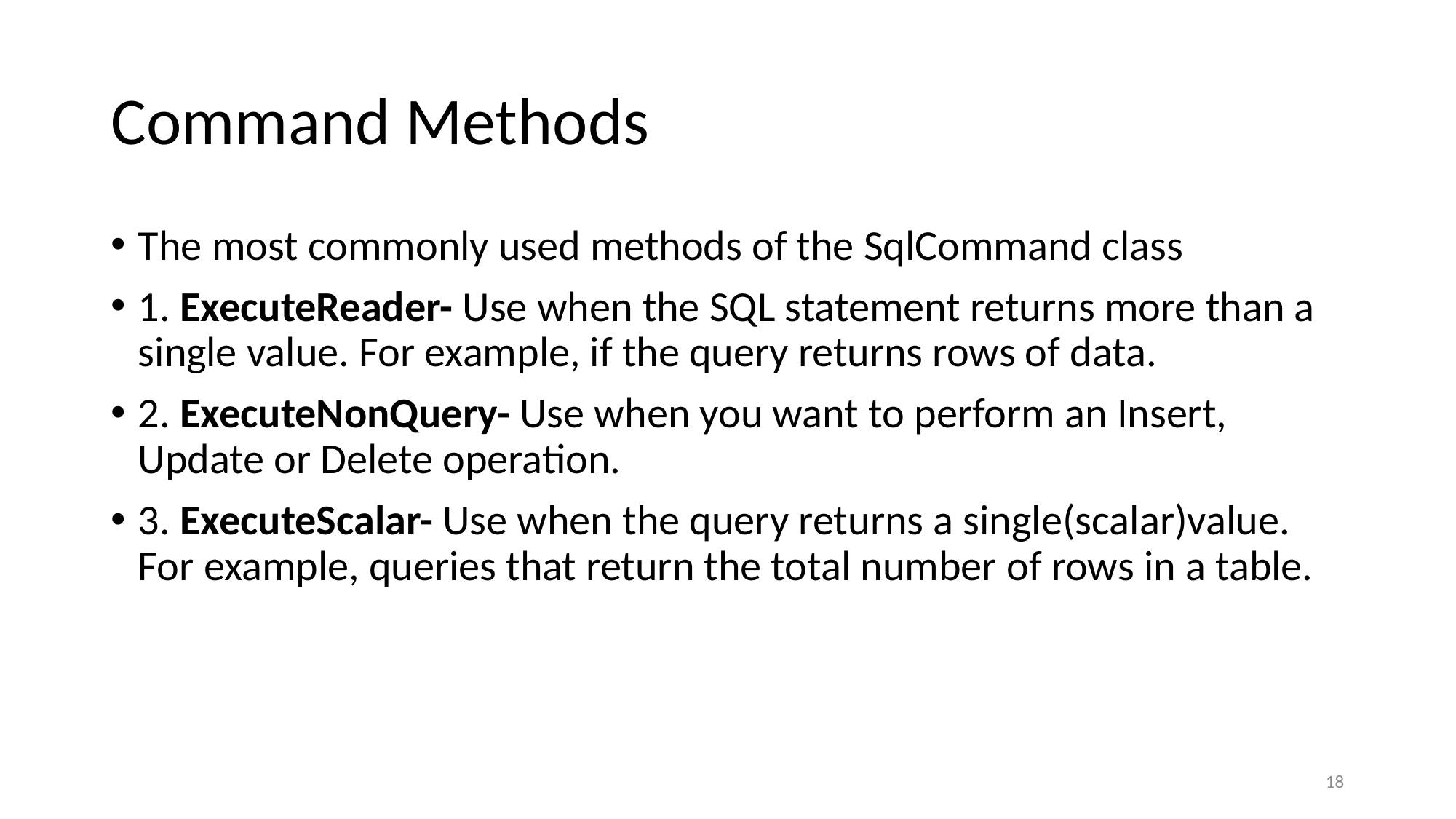

# Command Methods
The most commonly used methods of the SqlCommand class
1. ExecuteReader- Use when the SQL statement returns more than a single value. For example, if the query returns rows of data.
2. ExecuteNonQuery- Use when you want to perform an Insert, Update or Delete operation.
3. ExecuteScalar- Use when the query returns a single(scalar)value. For example, queries that return the total number of rows in a table.

18